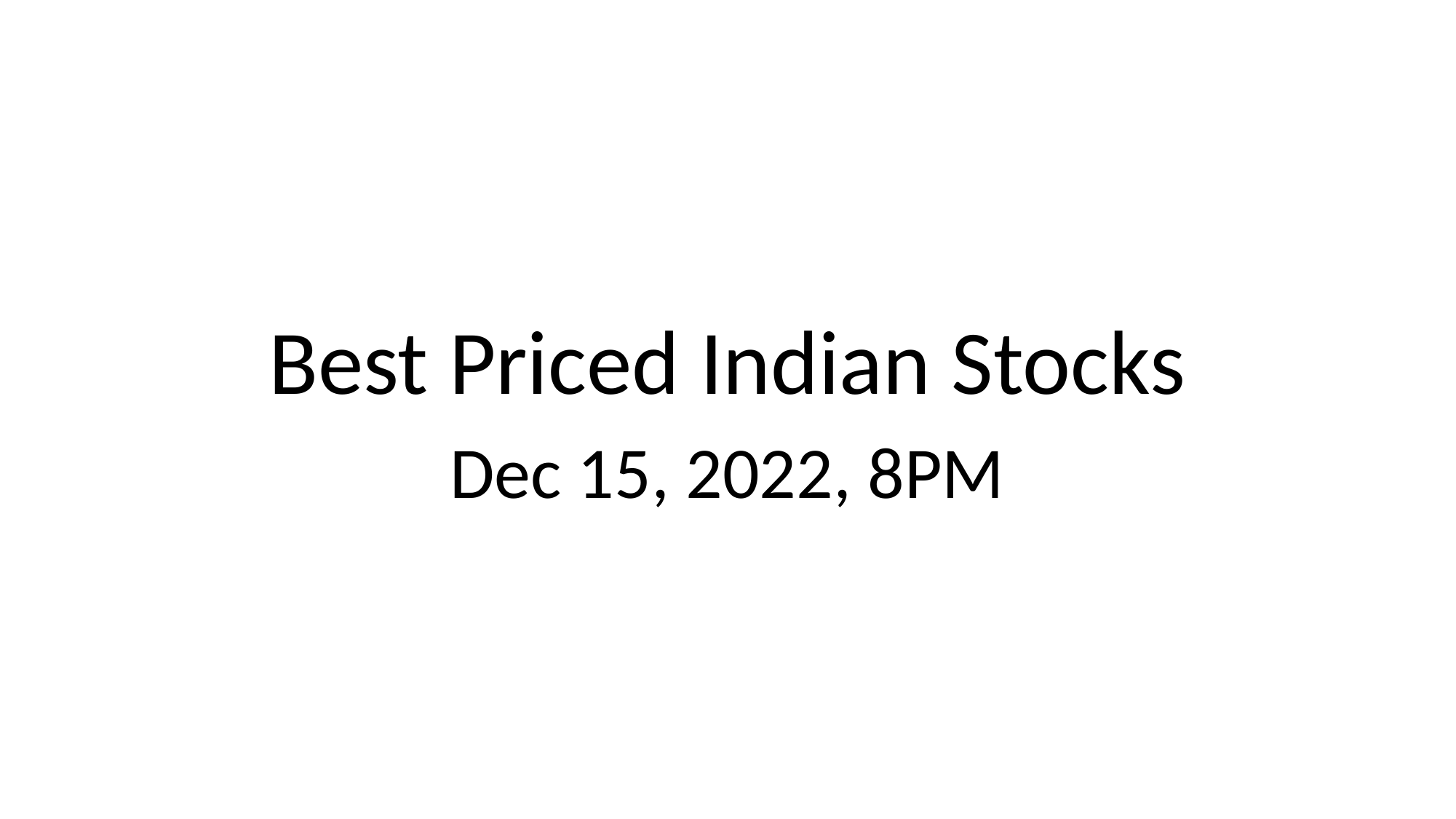

# Best Priced Indian Stocks
Dec 15, 2022, 8PM